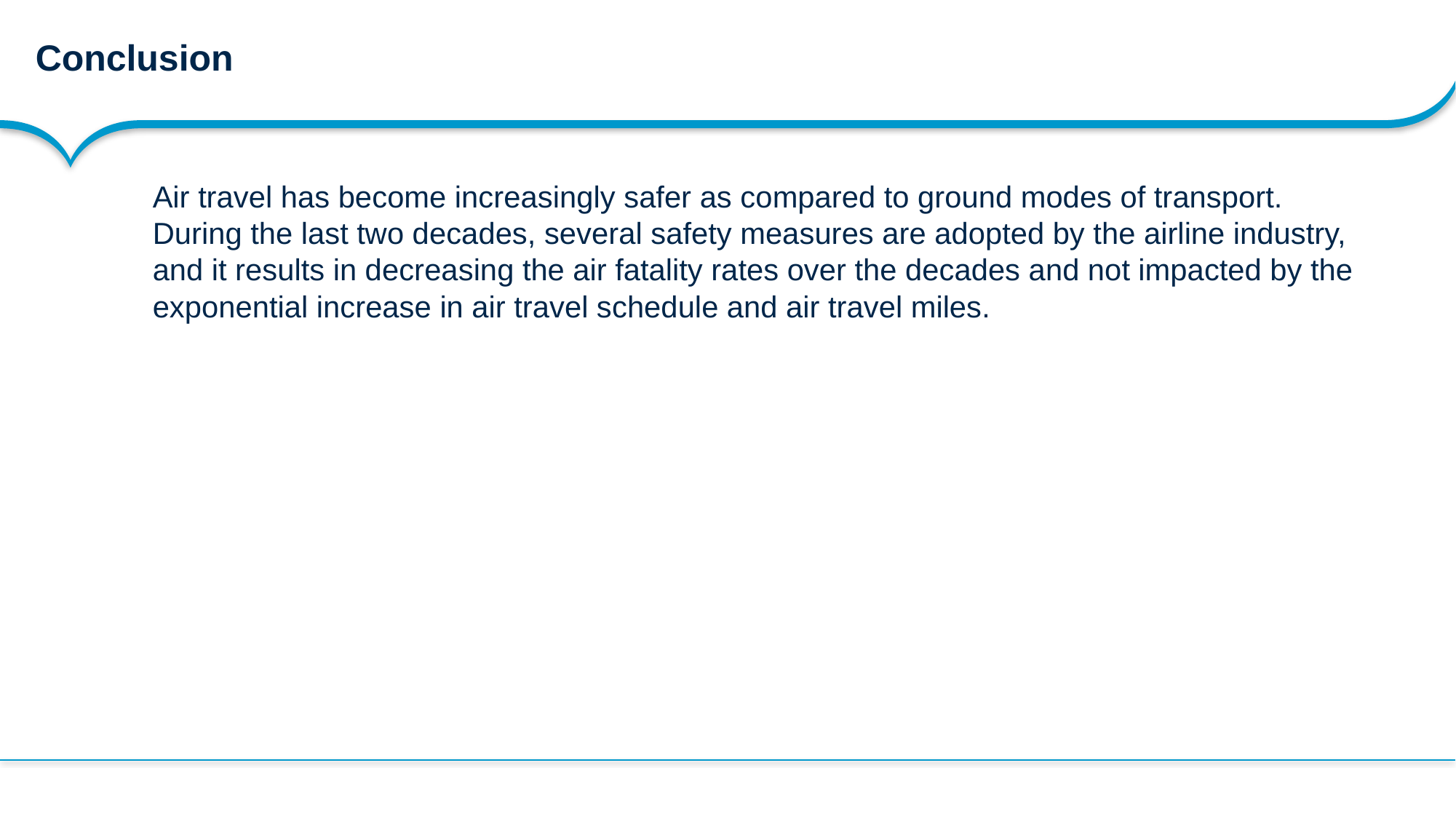

# Conclusion
Air travel has become increasingly safer as compared to ground modes of transport. During the last two decades, several safety measures are adopted by the airline industry, and it results in decreasing the air fatality rates over the decades and not impacted by the exponential increase in air travel schedule and air travel miles.